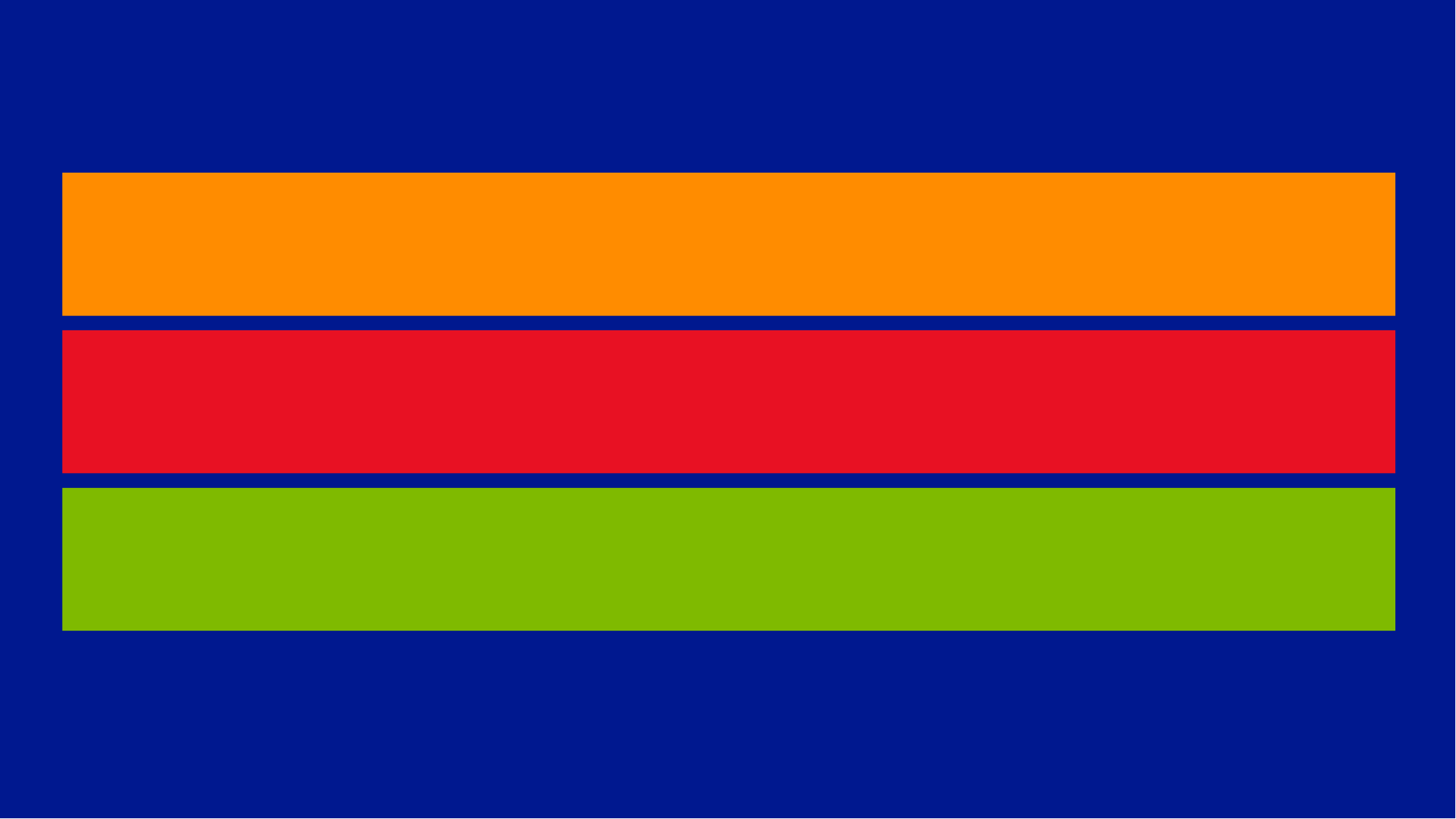

Partitioning Algorithms
Range Based
Split and merge the partition range into segments
Logical Buckets
Assign data to a logical bucket, then map to a physical resource
Lookup Assignment
Lookup table to map to physical resource segment